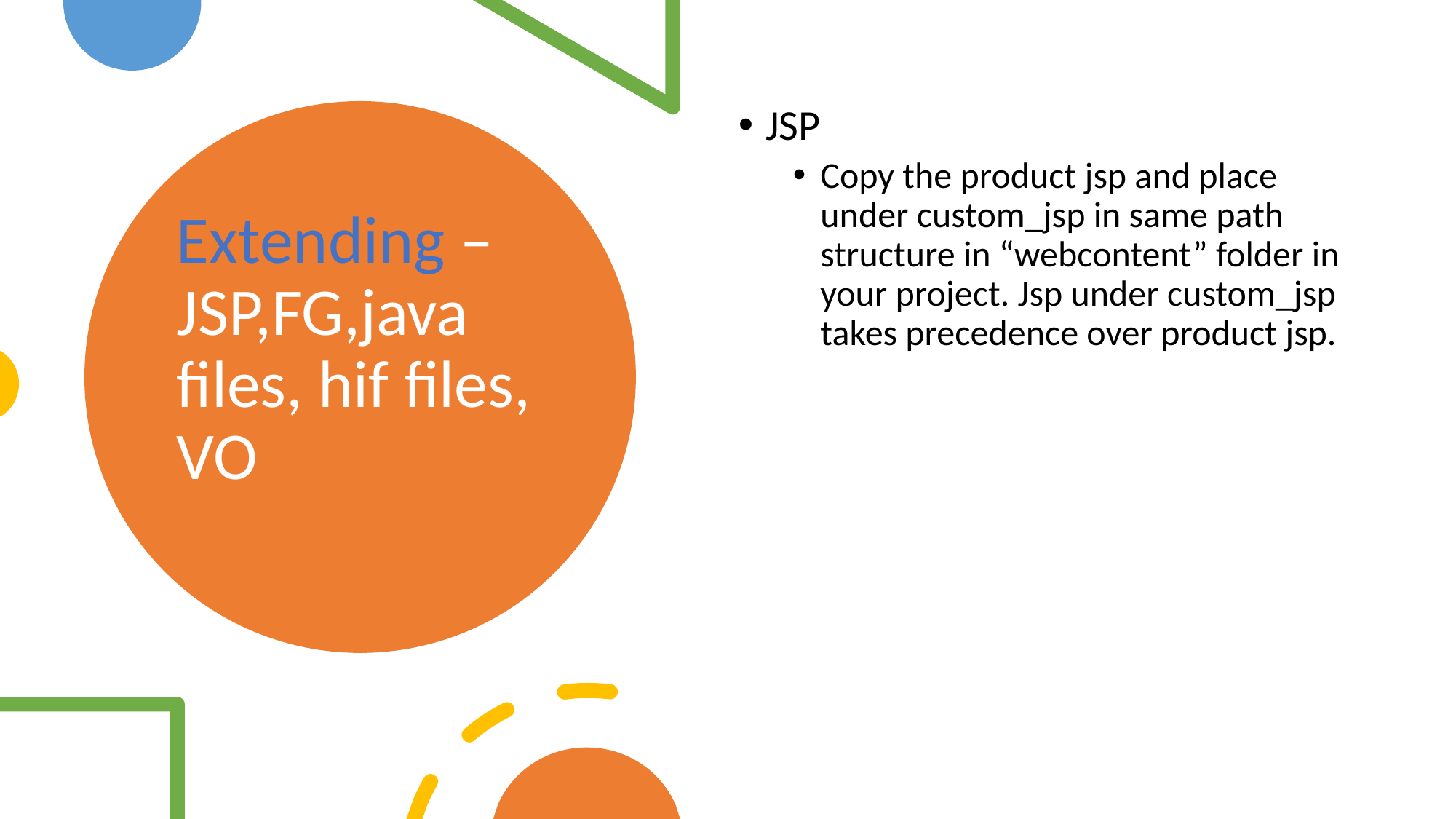

JSP
Copy the product jsp and place under custom_jsp in same path structure in “webcontent” folder in your project. Jsp under custom_jsp takes precedence over product jsp.

# Extending – JSP,FG,java files, hif files, VO